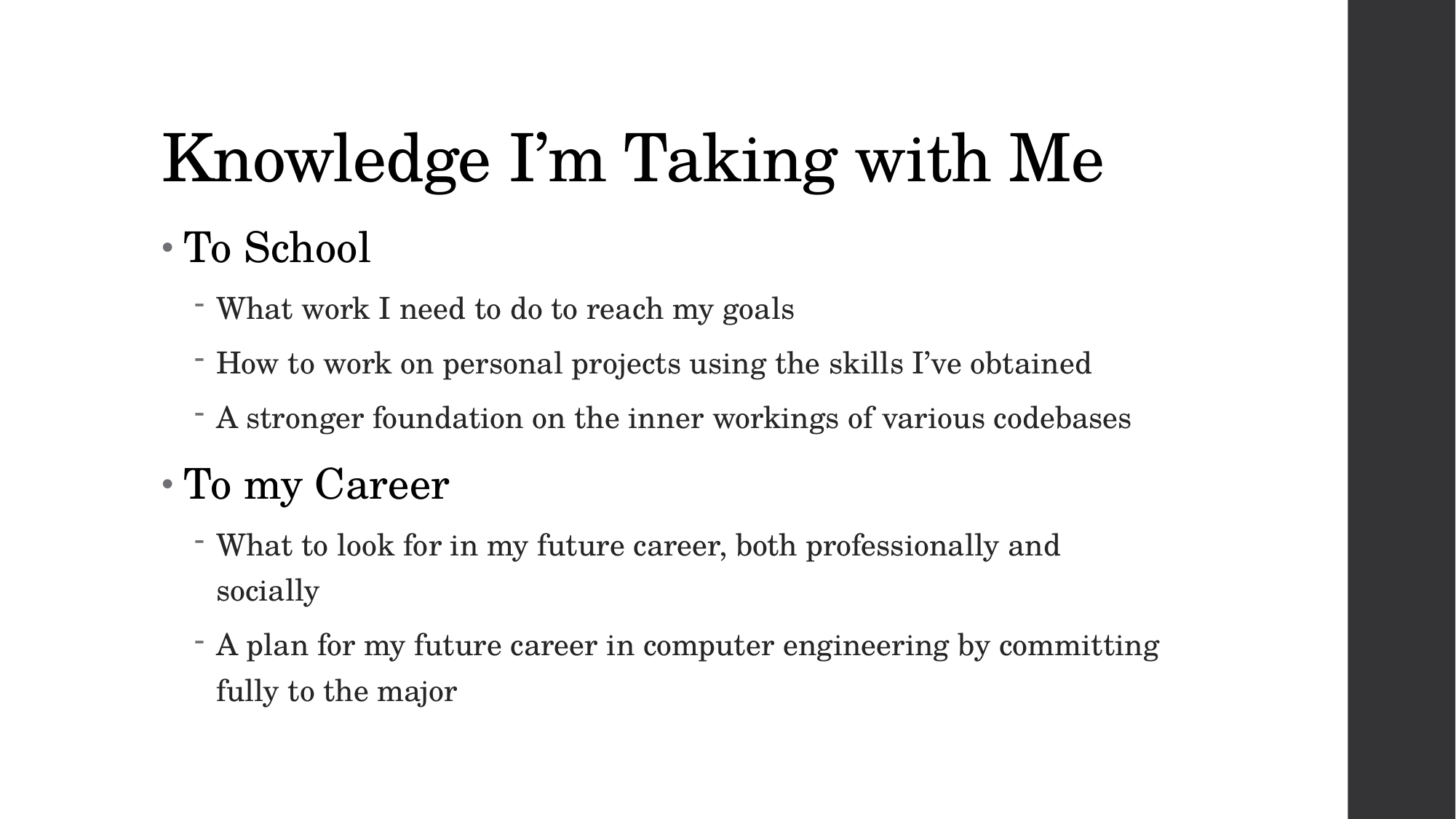

# Knowledge I’m Taking with Me
To School
What work I need to do to reach my goals
How to work on personal projects using the skills I’ve obtained
A stronger foundation on the inner workings of various codebases
To my Career
What to look for in my future career, both professionally and socially
A plan for my future career in computer engineering by committing fully to the major